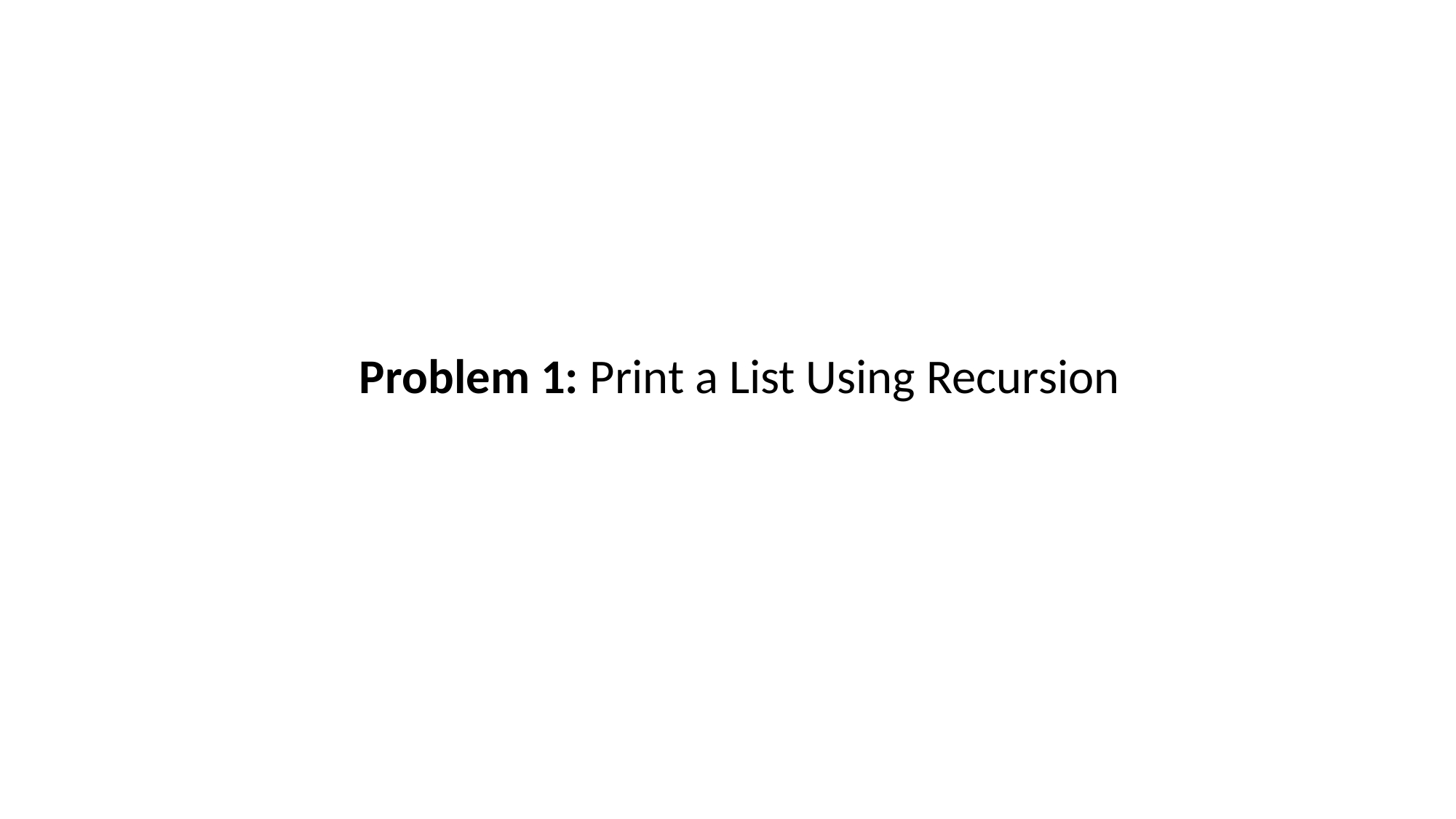

Problem 1: Print a List Using Recursion